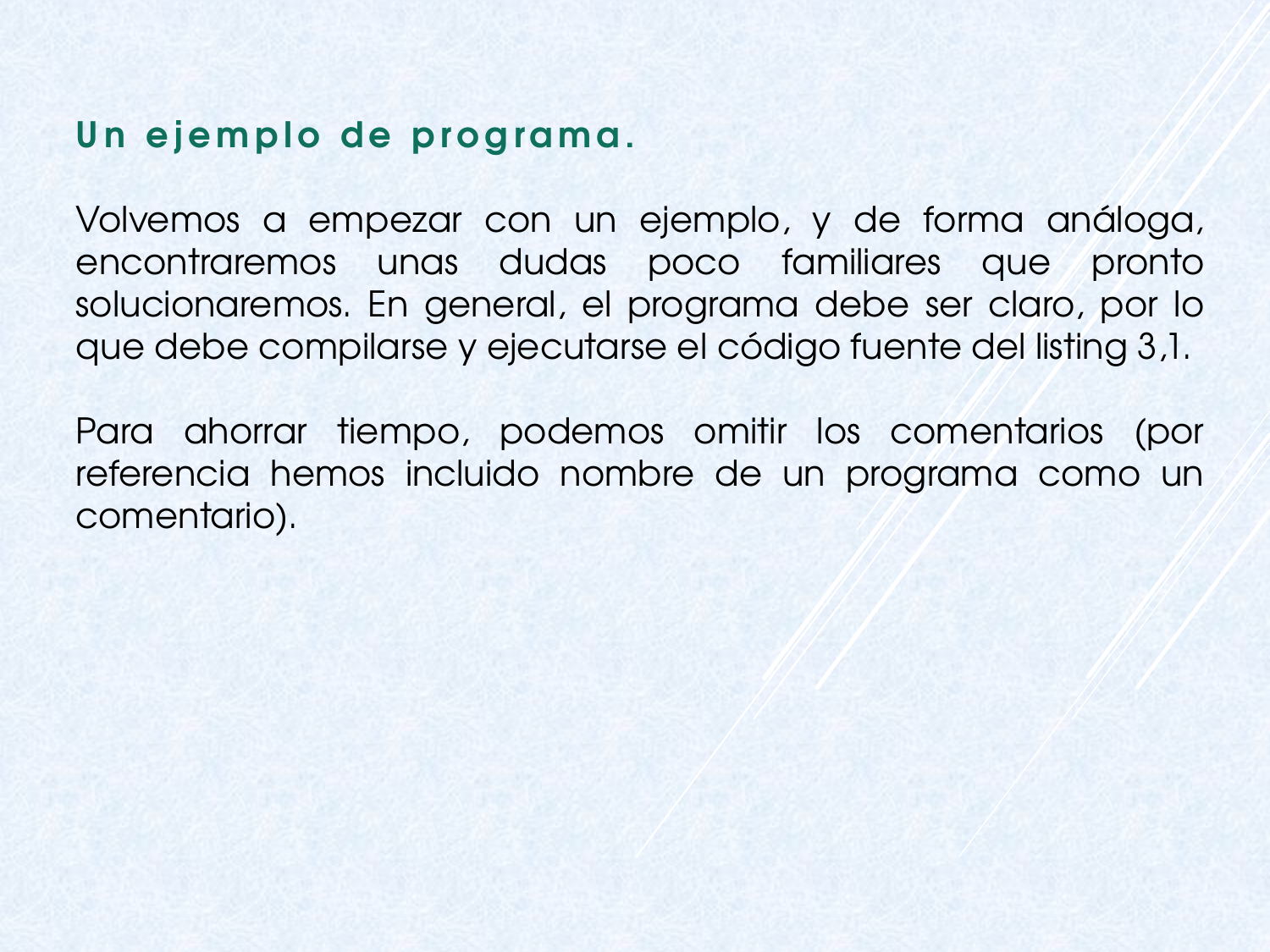

Un ejemplo de programa.

Volvemos a empezar con un ejemplo, y de forma análoga, encontraremos unas dudas poco familiares que pronto solucionaremos. En general, el programa debe ser claro, por lo que debe compilarse y ejecutarse el código fuente del listing 3,1.

Para ahorrar tiempo, podemos omitir los comentarios (por referencia hemos incluido nombre de un programa como un comentario).